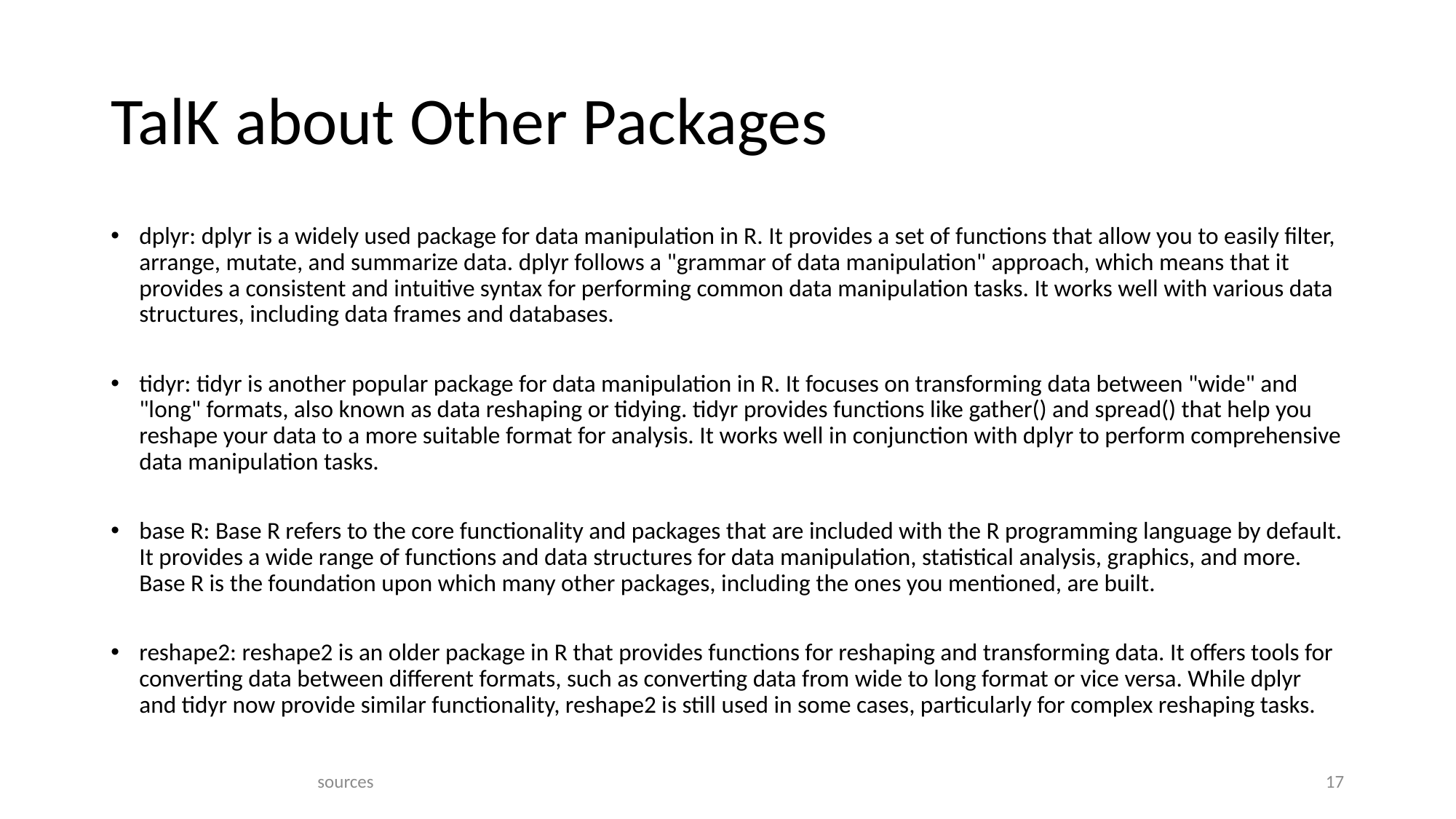

# TalK about Other Packages
dplyr: dplyr is a widely used package for data manipulation in R. It provides a set of functions that allow you to easily filter, arrange, mutate, and summarize data. dplyr follows a "grammar of data manipulation" approach, which means that it provides a consistent and intuitive syntax for performing common data manipulation tasks. It works well with various data structures, including data frames and databases.

tidyr: tidyr is another popular package for data manipulation in R. It focuses on transforming data between "wide" and "long" formats, also known as data reshaping or tidying. tidyr provides functions like gather() and spread() that help you reshape your data to a more suitable format for analysis. It works well in conjunction with dplyr to perform comprehensive data manipulation tasks.

base R: Base R refers to the core functionality and packages that are included with the R programming language by default. It provides a wide range of functions and data structures for data manipulation, statistical analysis, graphics, and more. Base R is the foundation upon which many other packages, including the ones you mentioned, are built.

reshape2: reshape2 is an older package in R that provides functions for reshaping and transforming data. It offers tools for converting data between different formats, such as converting data from wide to long format or vice versa. While dplyr and tidyr now provide similar functionality, reshape2 is still used in some cases, particularly for complex reshaping tasks.
sources
17